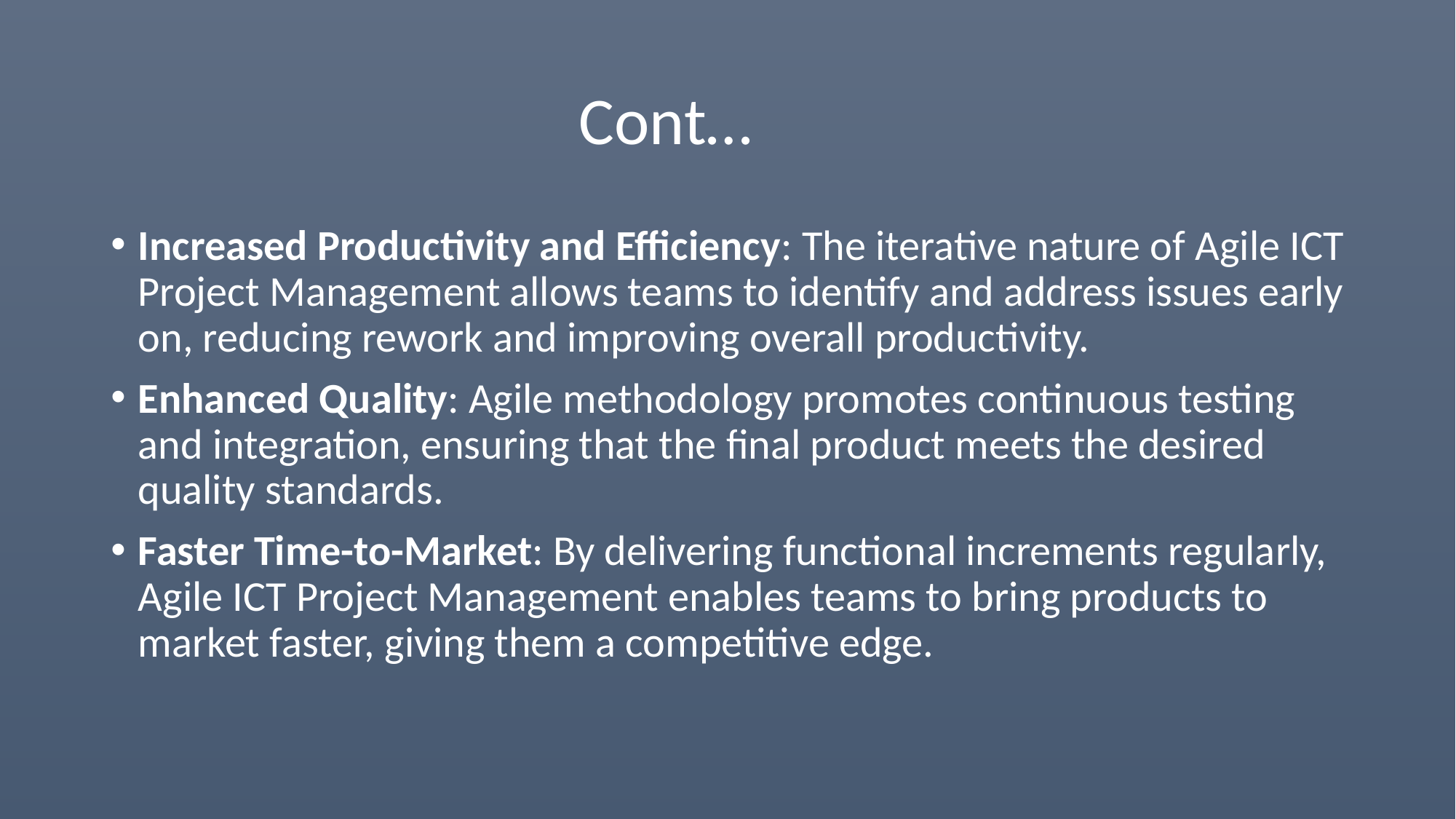

# Cont…
Increased Productivity and Efficiency: The iterative nature of Agile ICT Project Management allows teams to identify and address issues early on, reducing rework and improving overall productivity.
Enhanced Quality: Agile methodology promotes continuous testing and integration, ensuring that the final product meets the desired quality standards.
Faster Time-to-Market: By delivering functional increments regularly, Agile ICT Project Management enables teams to bring products to market faster, giving them a competitive edge.